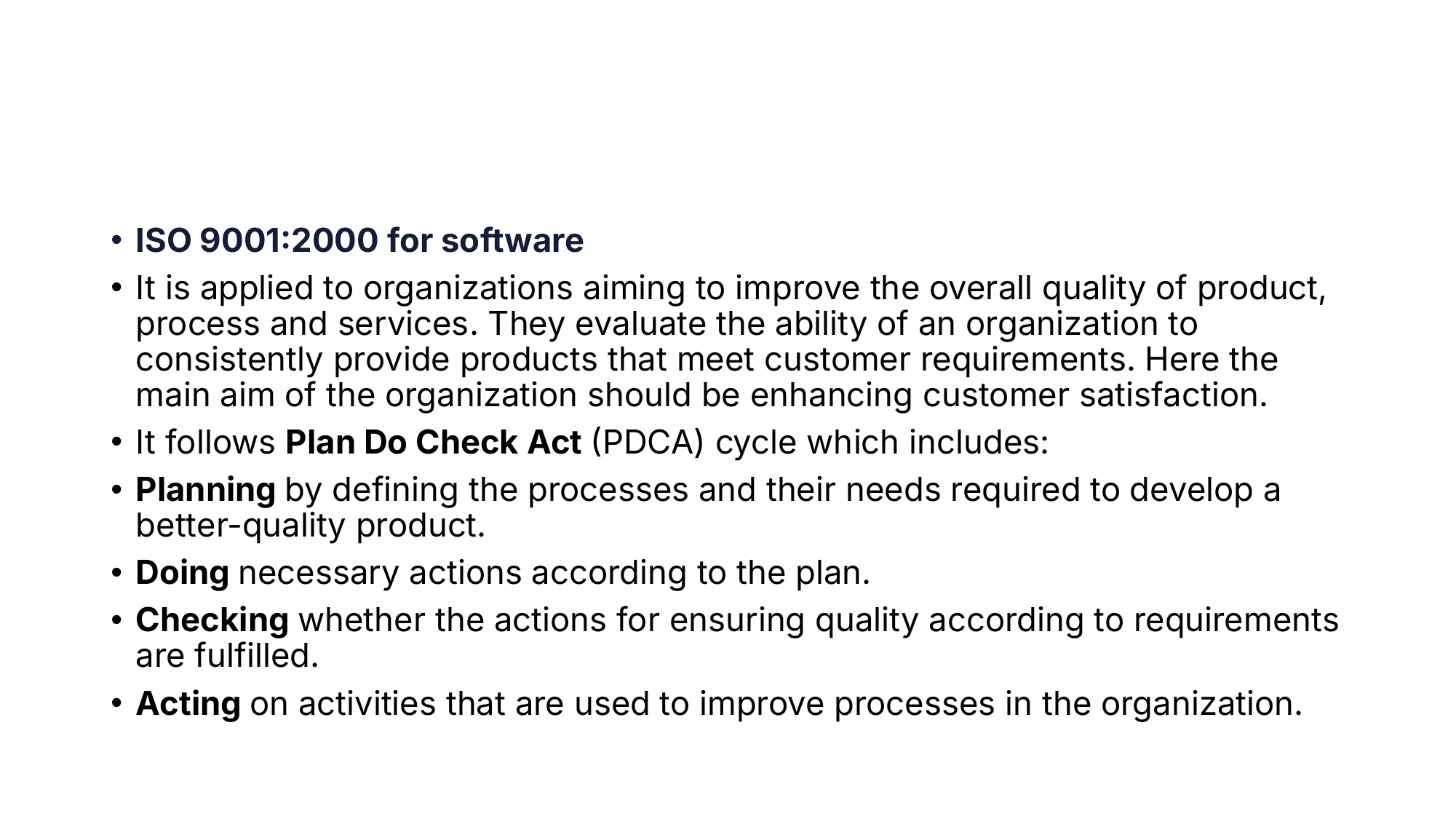

#
ISO 9001:2000 for software
It is applied to organizations aiming to improve the overall quality of product, process and services. They evaluate the ability of an organization to consistently provide products that meet customer requirements. Here the main aim of the organization should be enhancing customer satisfaction.
It follows Plan Do Check Act (PDCA) cycle which includes:
Planning by defining the processes and their needs required to develop a better-quality product.
Doing necessary actions according to the plan.
Checking whether the actions for ensuring quality according to requirements are fulfilled.
Acting on activities that are used to improve processes in the organization.